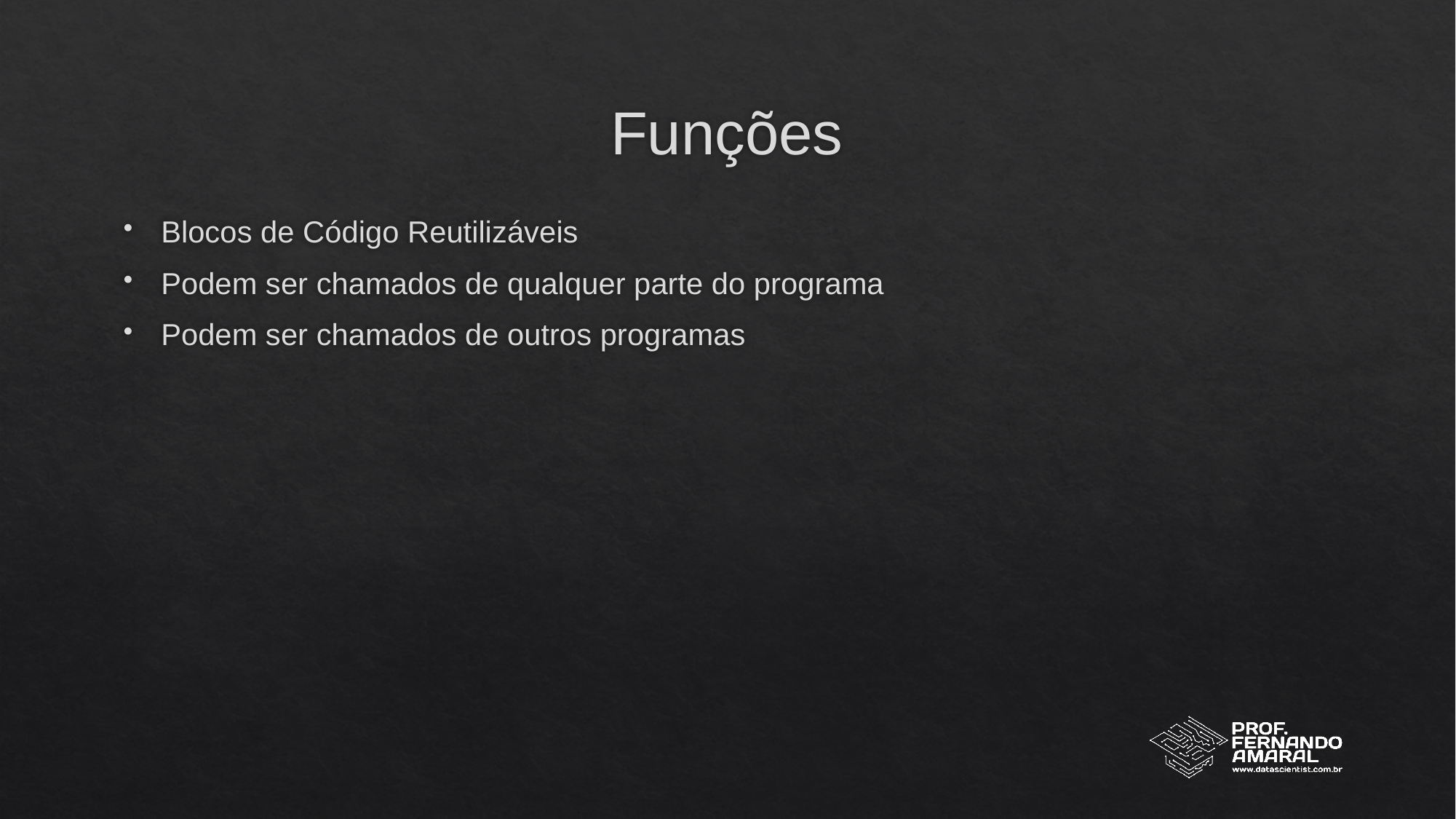

# Funções
Blocos de Código Reutilizáveis
Podem ser chamados de qualquer parte do programa
Podem ser chamados de outros programas